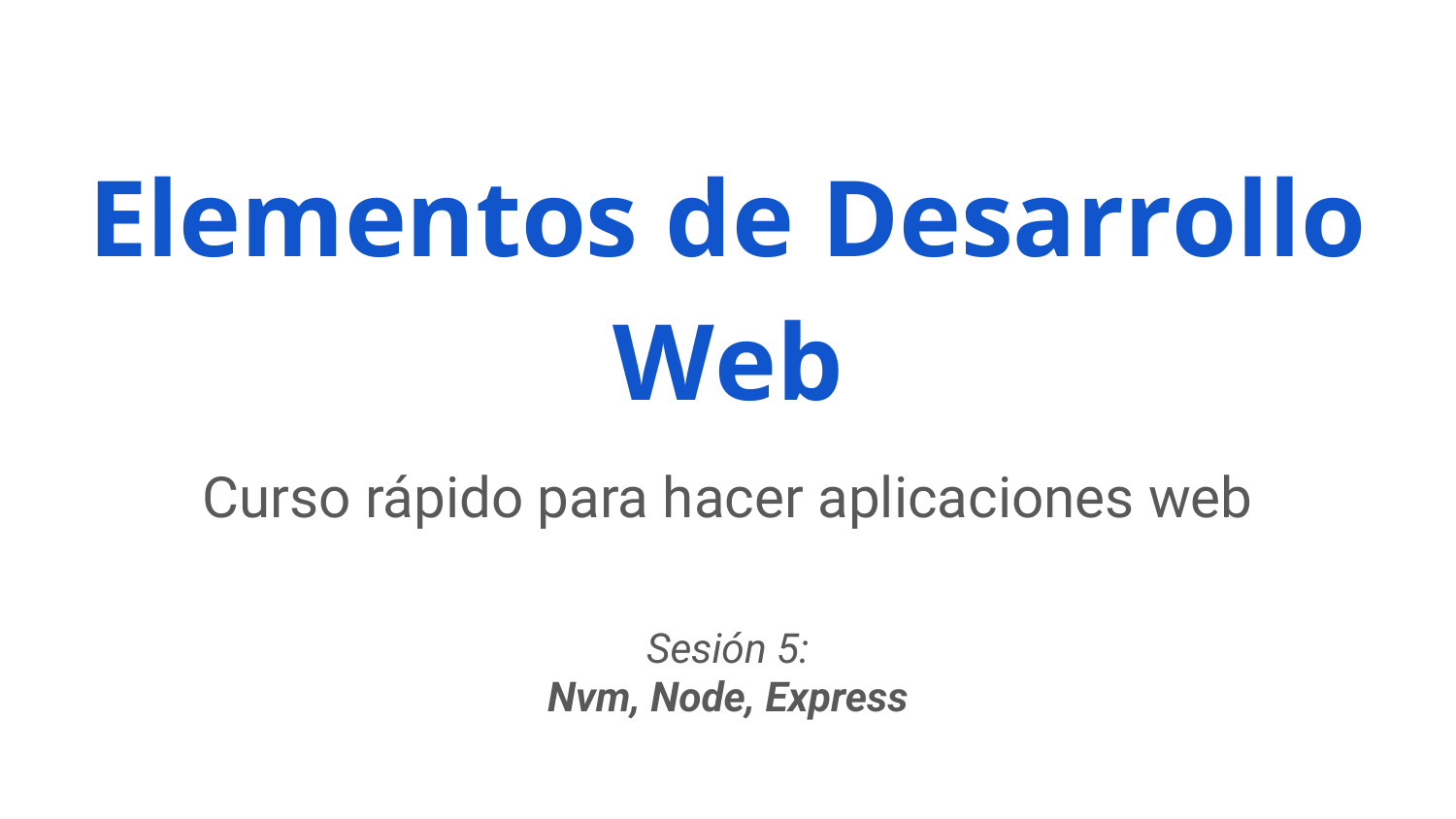

# Elementos de Desarrollo Web
Curso rápido para hacer aplicaciones web
Sesión 5:
Nvm, Node, Express